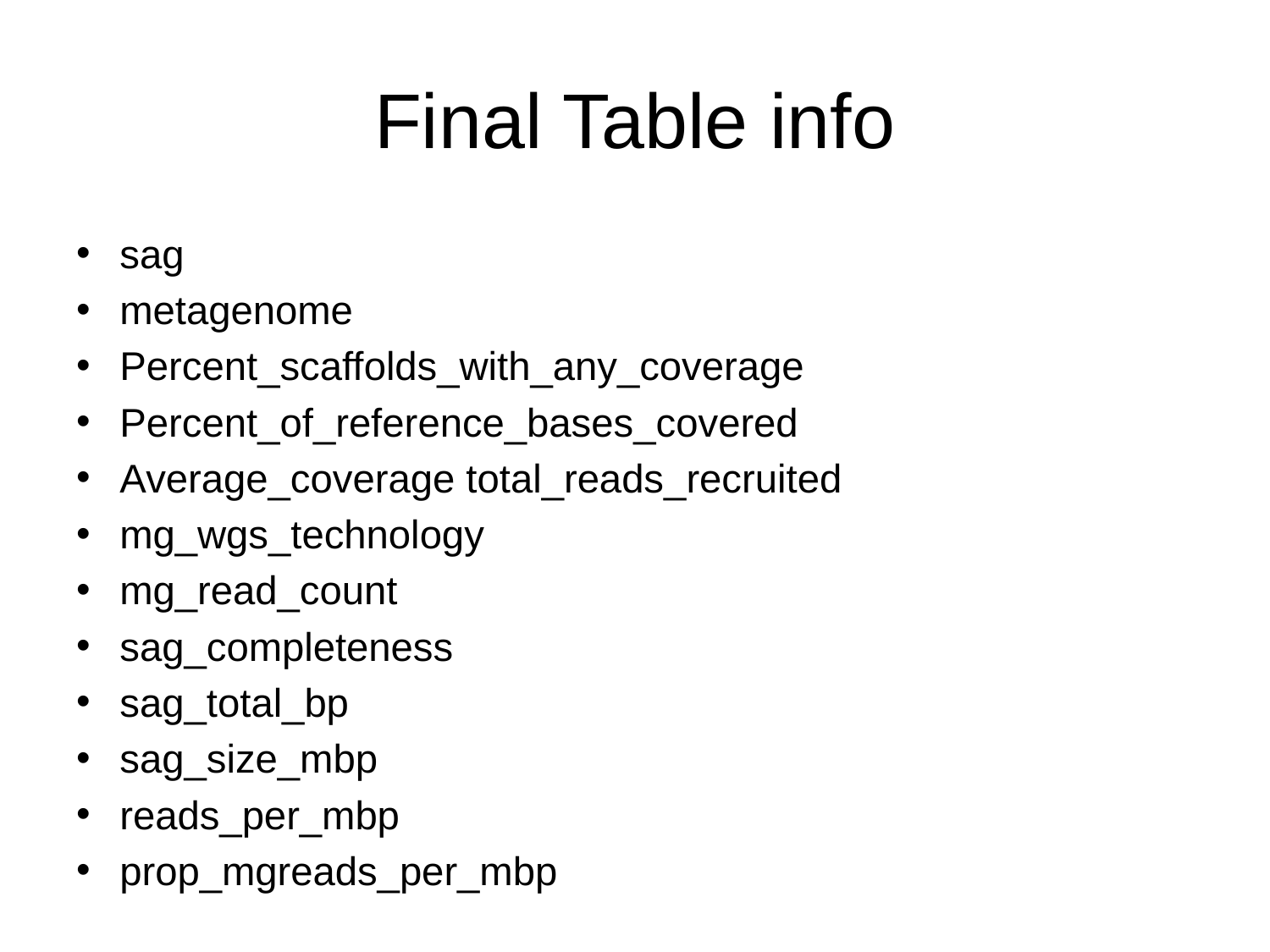

# Final Table info
sag
metagenome
Percent_scaffolds_with_any_coverage
Percent_of_reference_bases_covered
Average_coverage total_reads_recruited
mg_wgs_technology
mg_read_count
sag_completeness
sag_total_bp
sag_size_mbp
reads_per_mbp
prop_mgreads_per_mbp